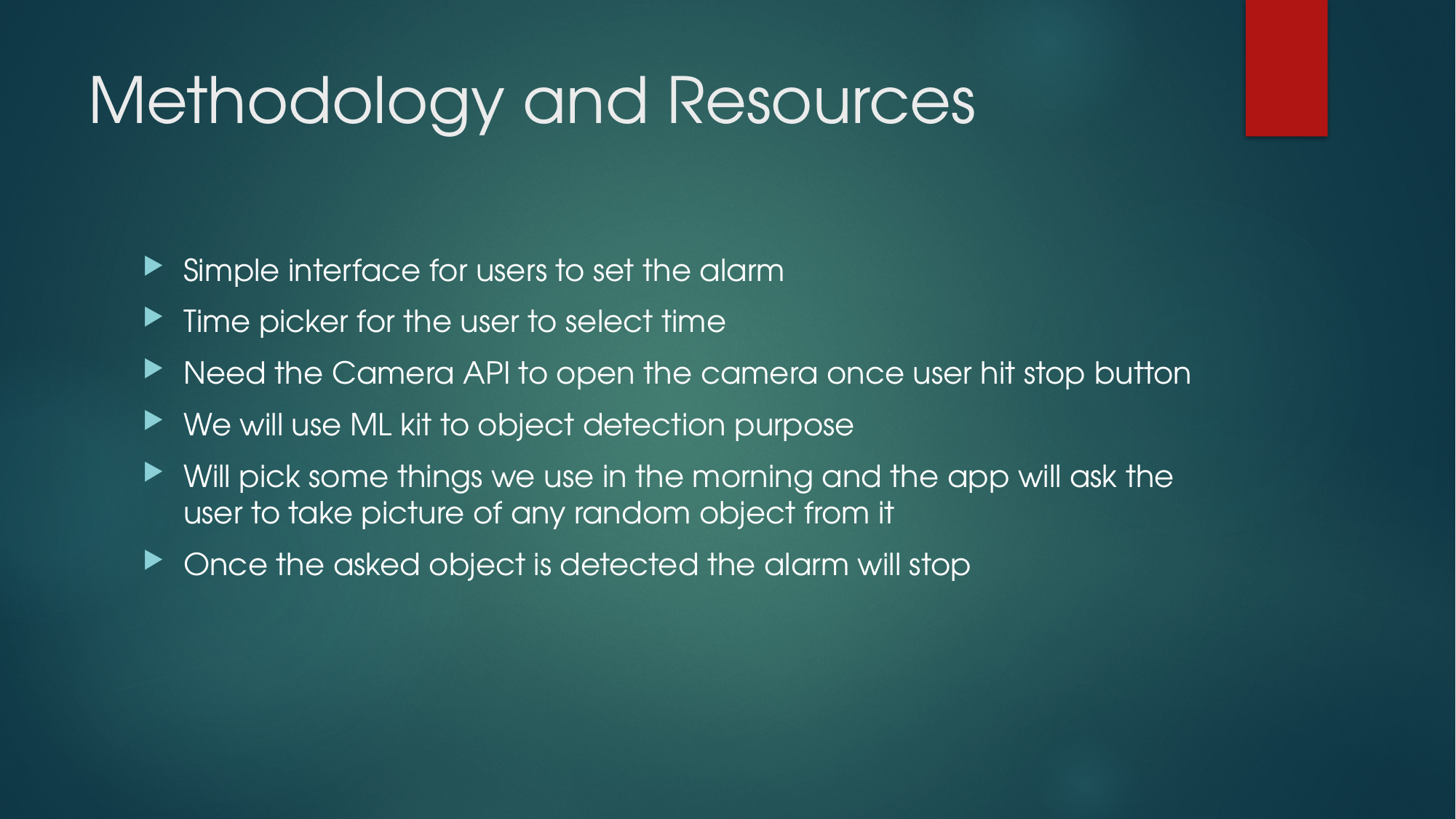

# Methodology and Resources
Simple interface for users to set the alarm
Time picker for the user to select time
Need the Camera API to open the camera once user hit stop button
We will use ML kit to object detection purpose
Will pick some things we use in the morning and the app will ask the user to take picture of any random object from it
Once the asked object is detected the alarm will stop